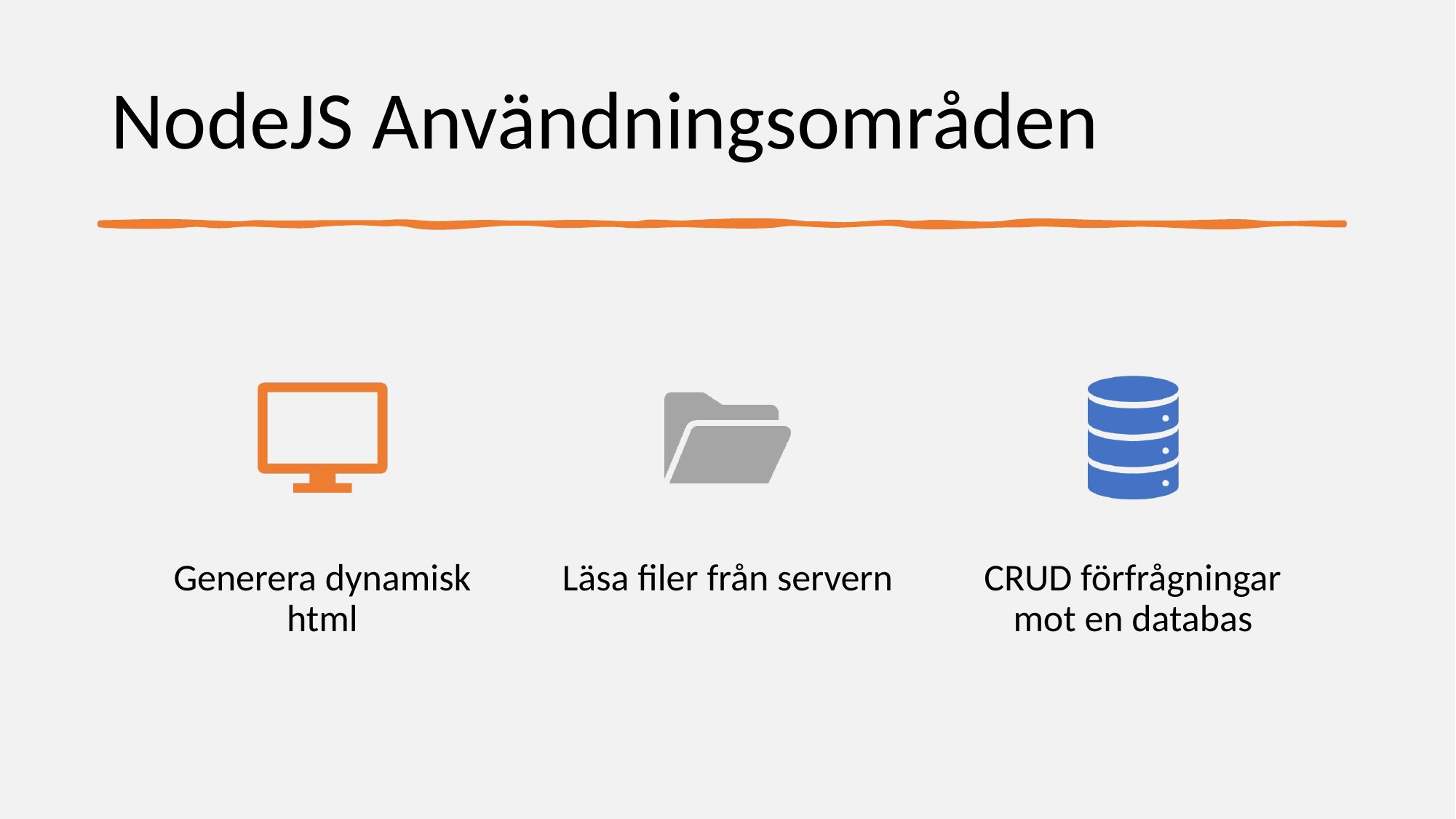

# NodeJS Användningsområden

Generera dynamisk html
Läsa filer från servern
CRUD förfrågningar mot en databas